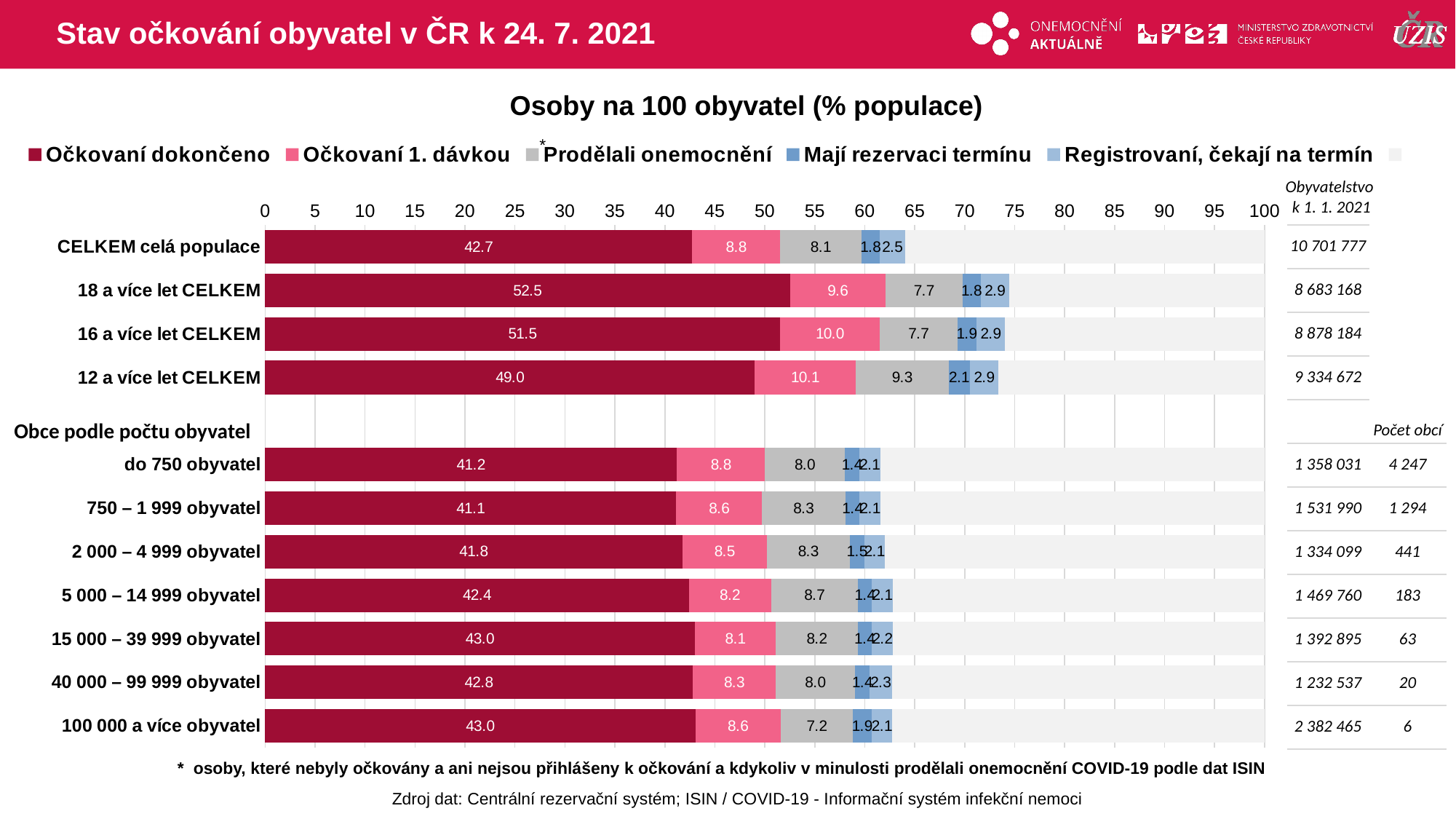

# Stav očkování obyvatel v ČR k 24. 7. 2021
Osoby na 100 obyvatel (% populace)

### Chart

| Category | Očkovaní dokončeno | Očkovaní 1. dávkou | Prodělali onemocnění | Mají rezervaci termínu | Registrovaní, čekají na termín |   |
|---|---|---|---|---|---|---|
| CELKEM celá populace | 42.74485 | 8.78875536 | 8.1233612 | 1.84275004 | 2.518526 | 35.981753 |
| 18 a více let CELKEM | 52.52014 | 9.56213216 | 7.69434612 | 1.8139117 | 2.878857 | 25.530613 |
| 16 a více let CELKEM | 51.51886 | 10.0011219 | 7.7352418 | 1.89962272 | 2.890636 | 25.95452 |
| 12 a více let CELKEM | 49.00503 | 10.0759084 | 9.31306424 | 2.11262913 | 2.887375 | 26.605991 |
|  | None | None | None | None | None | None |
| do 750 obyvatel | 41.19575 | 8.83264079 | 7.97249842 | 1.448126 | 2.088833 | 38.462156 |
| 750 – 1 999 obyvatel | 41.14198 | 8.59026495 | 8.32087677 | 1.44348201 | 2.077298 | 38.426099 |
| 2 000 – 4 999 obyvatel | 41.75365 | 8.45282097 | 8.2958611 | 1.45296563 | 2.069262 | 37.975443 |
| 5 000 – 14 999 obyvatel | 42.40168 | 8.23324897 | 8.69230351 | 1.36899902 | 2.114019 | 37.189745 |
| 15 000 – 39 999 obyvatel | 43.00683 | 8.09795426 | 8.18597238 | 1.38897763 | 2.162259 | 37.158005 |
| 40 000 – 99 999 obyvatel | 42.79409 | 8.28299678 | 7.96422339 | 1.41707713 | 2.270845 | 37.270768 |
| 100 000 a více obyvatel | 43.04613 | 8.55605434 | 7.20896215 | 1.85459178 | 2.097827 | 37.236434 |
*
Obyvatelstvo
k 1. 1. 2021
| 10 701 777 |  |
| --- | --- |
| 8 683 168 |  |
| 8 878 184 |  |
| 9 334 672 |  |
|  |  |
| 1 358 031 | 4 247 |
| 1 531 990 | 1 294 |
| 1 334 099 | 441 |
| 1 469 760 | 183 |
| 1 392 895 | 63 |
| 1 232 537 | 20 |
| 2 382 465 | 6 |
Obce podle počtu obyvatel
Počet obcí
*  osoby, které nebyly očkovány a ani nejsou přihlášeny k očkování a kdykoliv v minulosti prodělali onemocnění COVID-19 podle dat ISIN
Zdroj dat: Centrální rezervační systém; ISIN / COVID-19 - Informační systém infekční nemoci